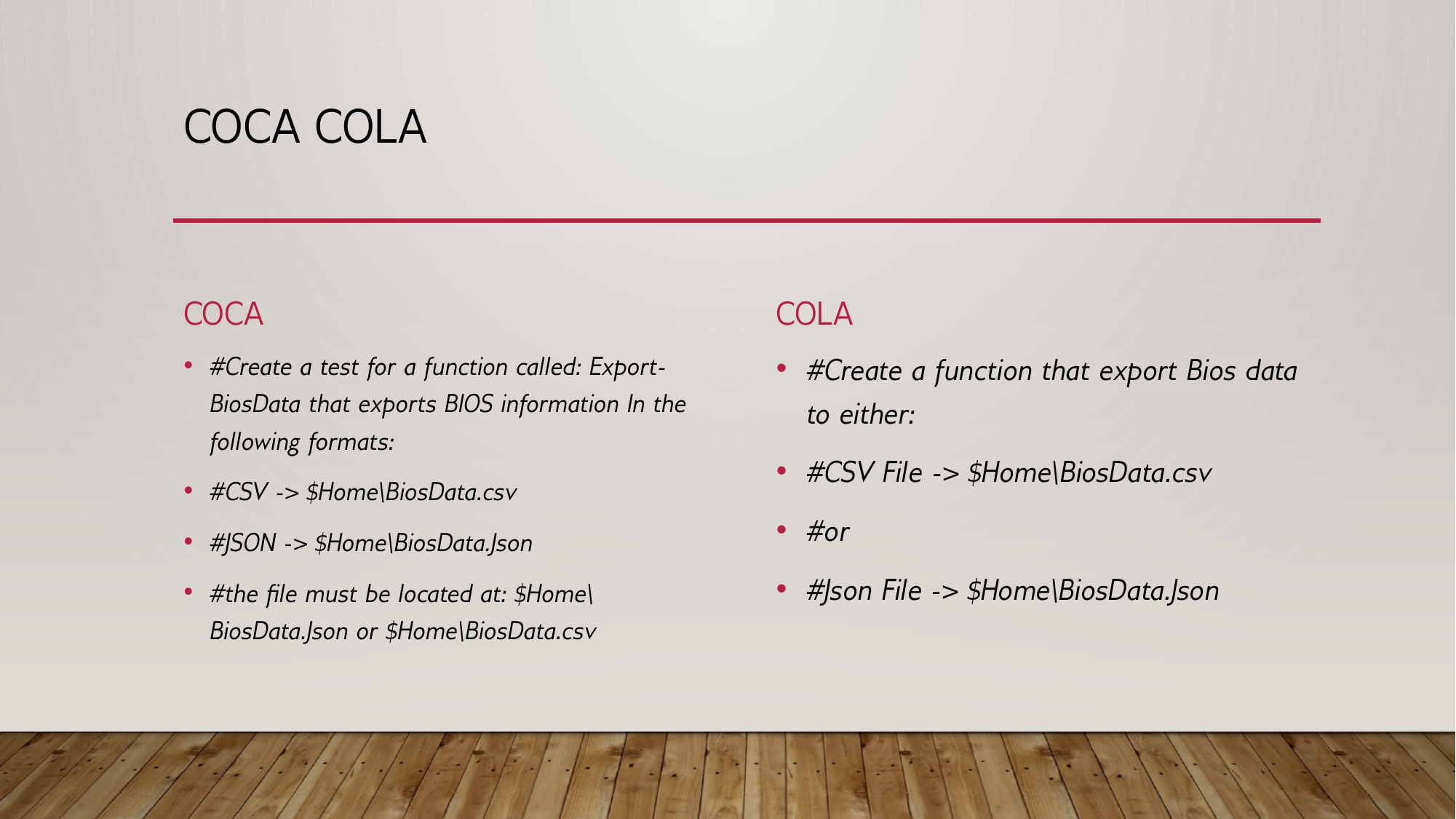

# Coca cola
Coca
Cola
#Create a function that export Bios data to either:
#CSV File -> $Home\BiosData.csv
#or
#Json File -> $Home\BiosData.Json

#Create a test for a function called: Export-BiosData that exports BIOS information In the following formats:
#CSV -> $Home\BiosData.csv
#JSON -> $Home\BiosData.Json
#the file must be located at: $Home\BiosData.Json or $Home\BiosData.csv